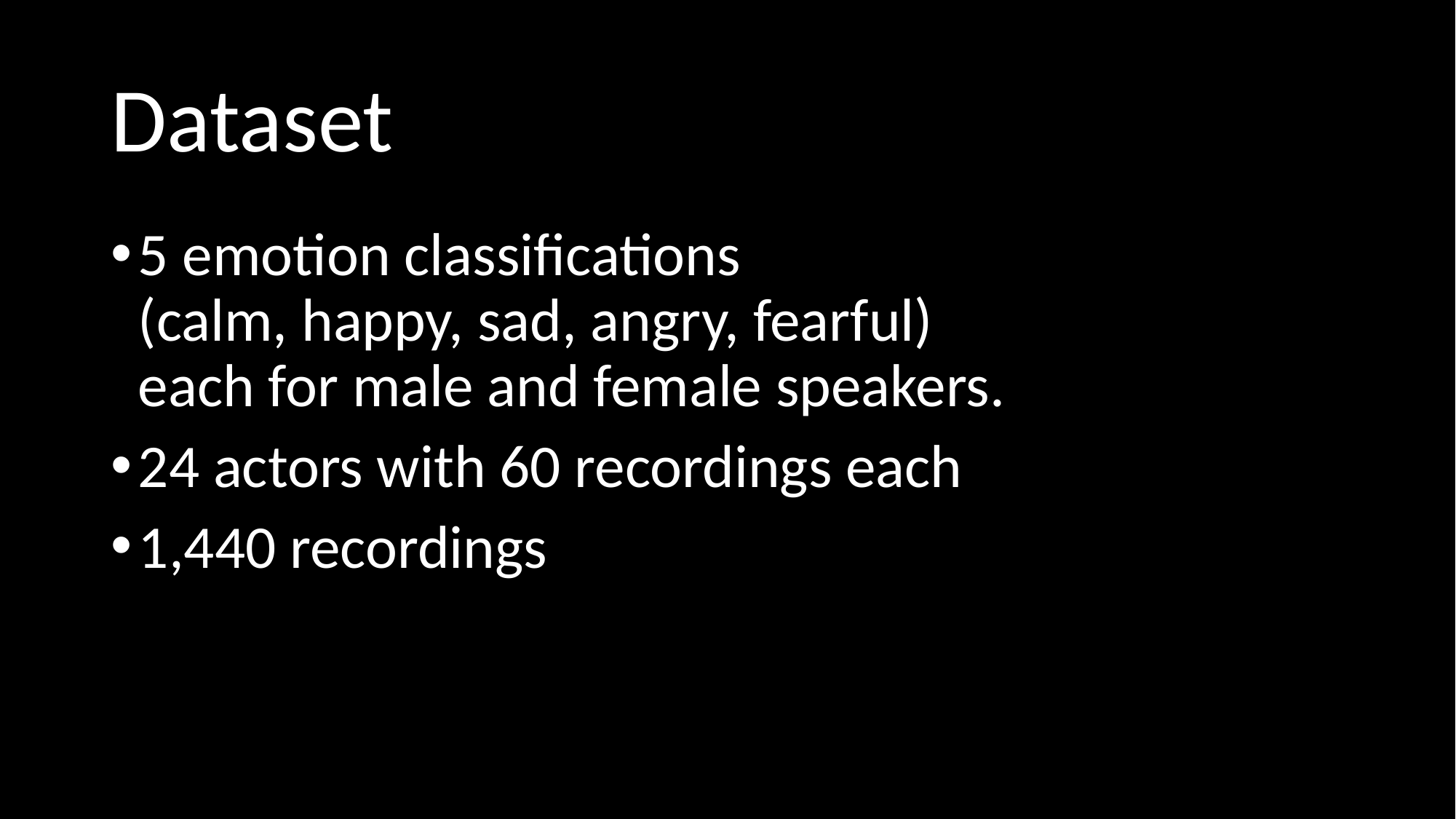

# Dataset
5 emotion classifications
(calm, happy, sad, angry, fearful)
each for male and female speakers.
24 actors with 60 recordings each
1,440 recordings